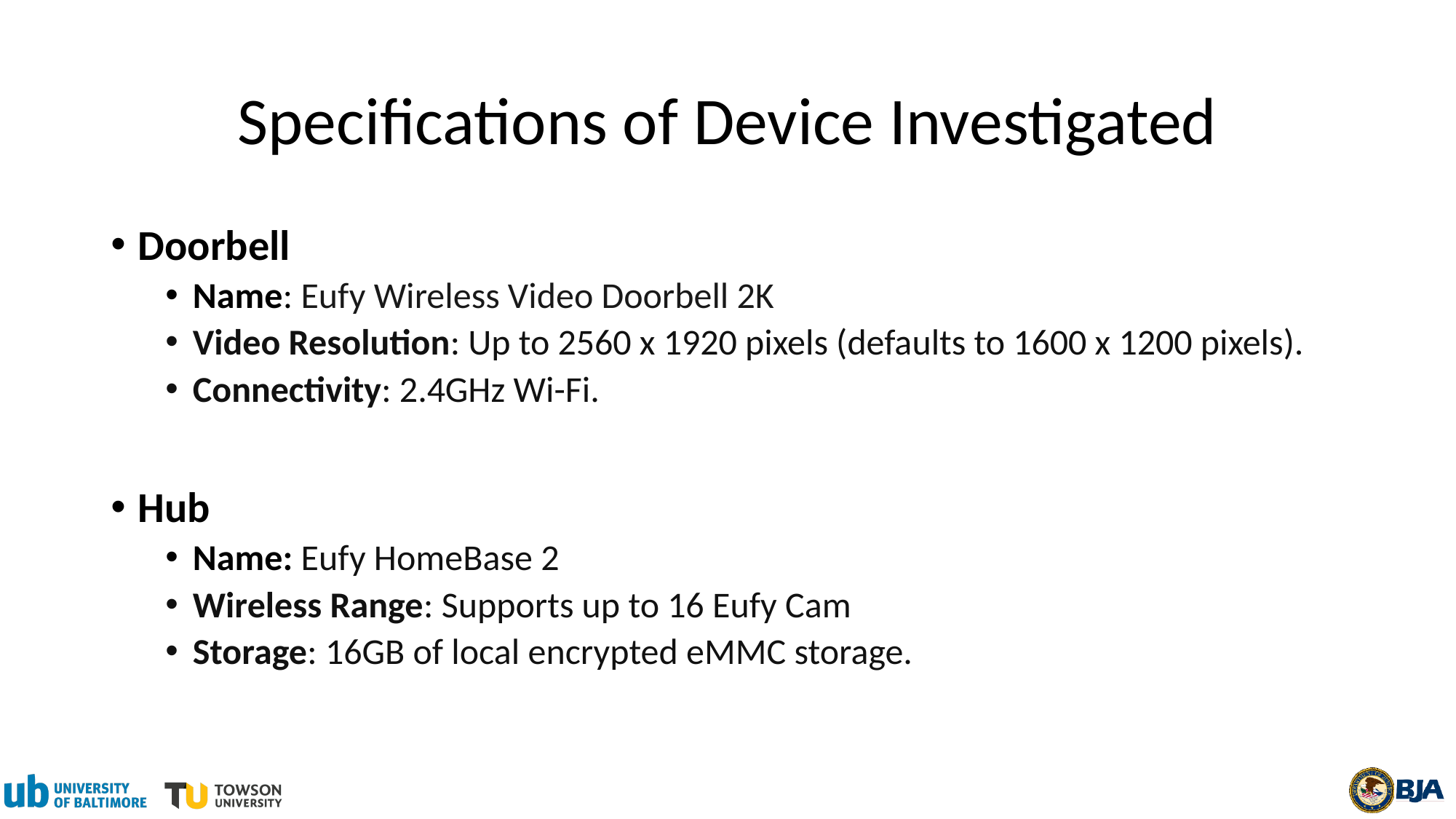

# Specifications of Device Investigated
Doorbell
Name: Eufy Wireless Video Doorbell 2K
Video Resolution: Up to 2560 x 1920 pixels (defaults to 1600 x 1200 pixels).
Connectivity: 2.4GHz Wi-Fi.

Hub
Name: Eufy HomeBase 2
Wireless Range: Supports up to 16 Eufy Cam
Storage: 16GB of local encrypted eMMC storage.